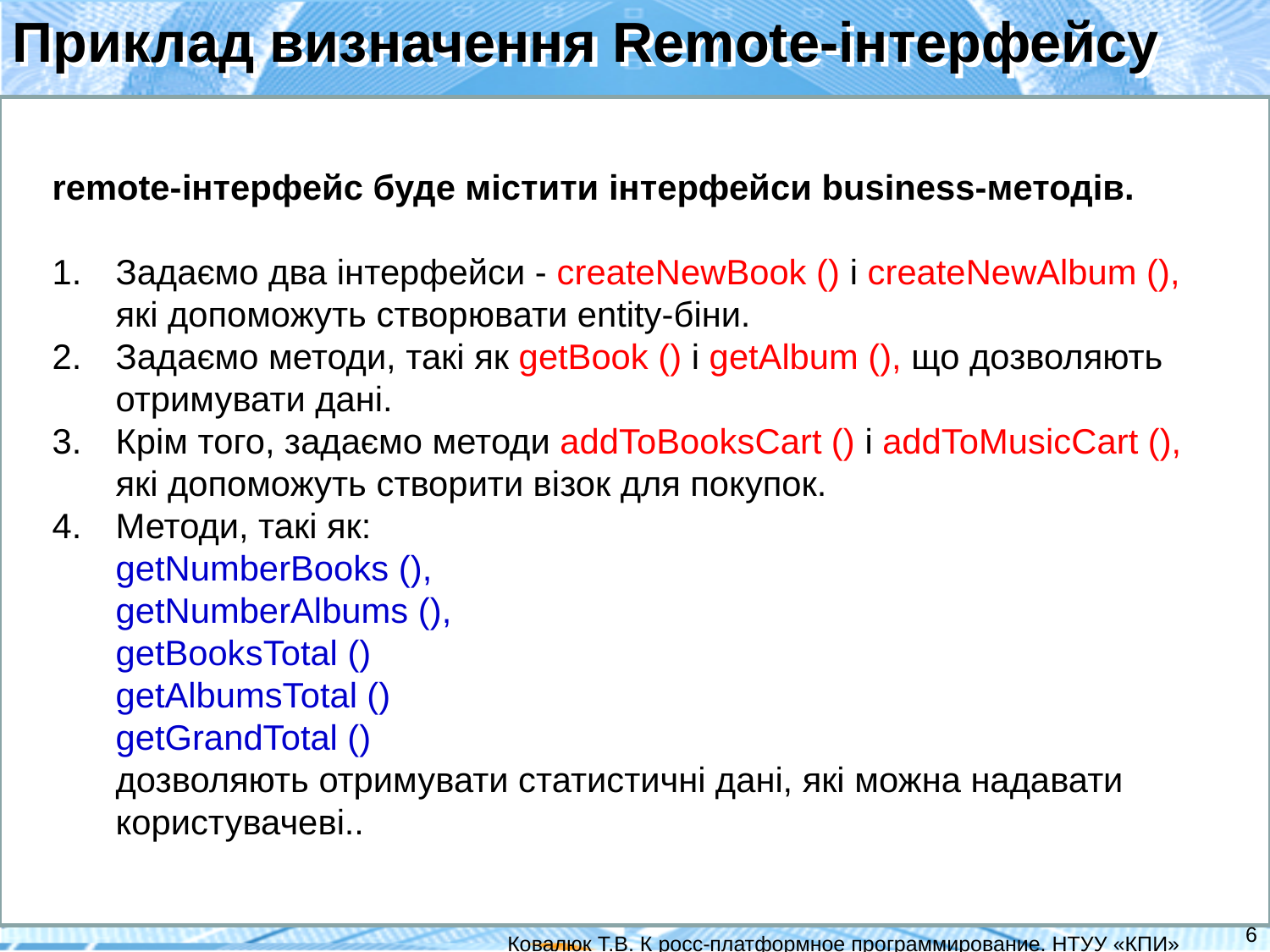

Приклад визначення Remote-інтерфейсу
remote-інтерфейс буде містити інтерфейси business-методів.

Задаємо два інтерфейси - createNewBook () і createNewAlbum (), які допоможуть створювати entity-біни.
Задаємо методи, такі як getBook () і getAlbum (), що дозволяють отримувати дані.
Крім того, задаємо методи addToBooksCart () і addToMusicCart (), які допоможуть створити візок для покупок.
Методи, такі як:
getNumberBooks (),
getNumberAlbums (),
getBooksTotal ()
getAlbumsTotal ()
getGrandTotal ()
дозволяють отримувати статистичні дані, які можна надавати користувачеві..